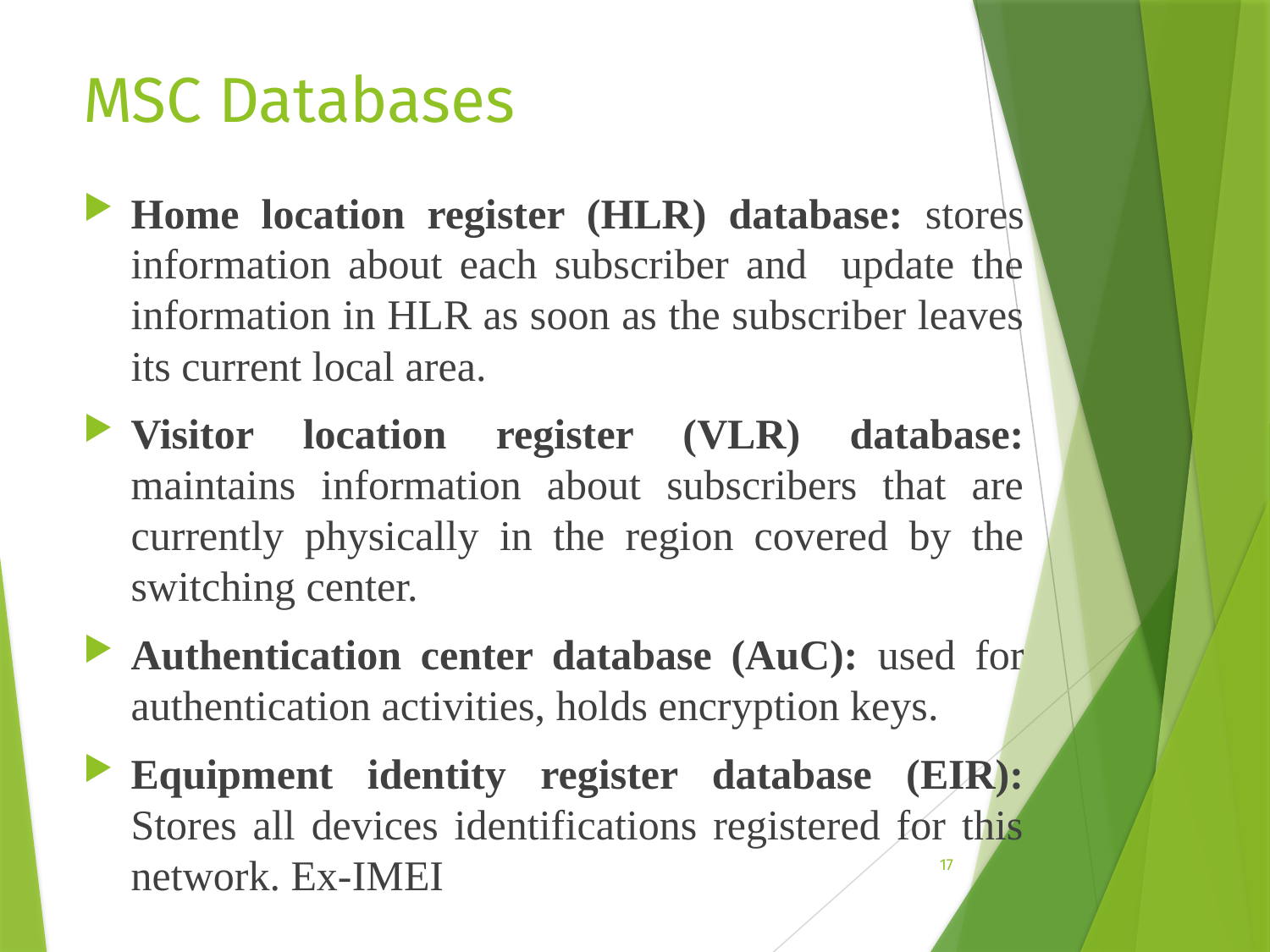

# MSC Databases
Home location register (HLR) database: stores information about each subscriber and  update the information in HLR as soon as the subscriber leaves its current local area.
Visitor location register (VLR) database: maintains information about subscribers that are currently physically in the region covered by the switching center.
Authentication center database (AuC): used for authentication activities, holds encryption keys.
Equipment identity register database (EIR): Stores all devices identifications registered for this network. Ex-IMEI
17